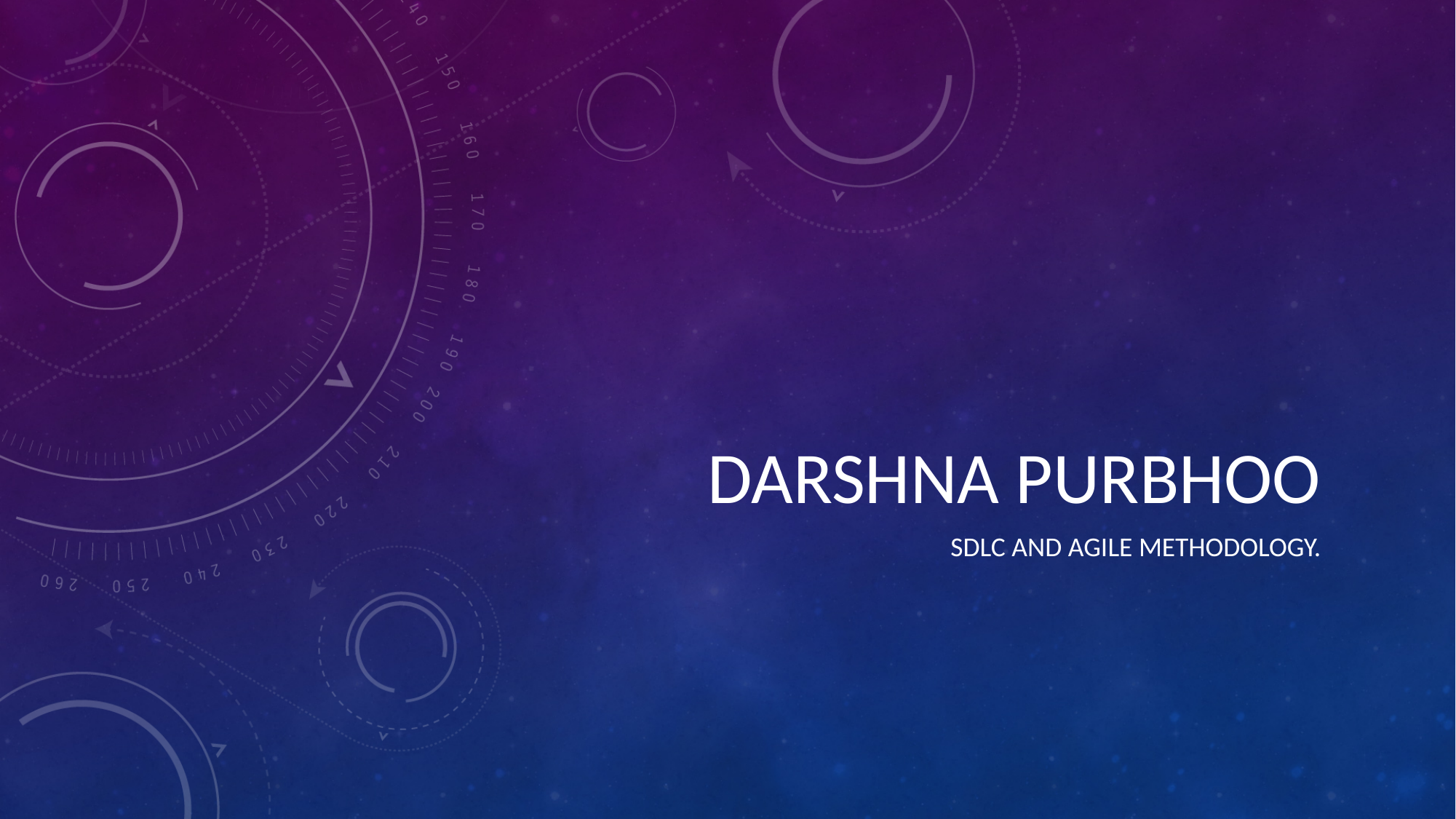

# Darshna Purbhoo
SDLC and agile methodology.